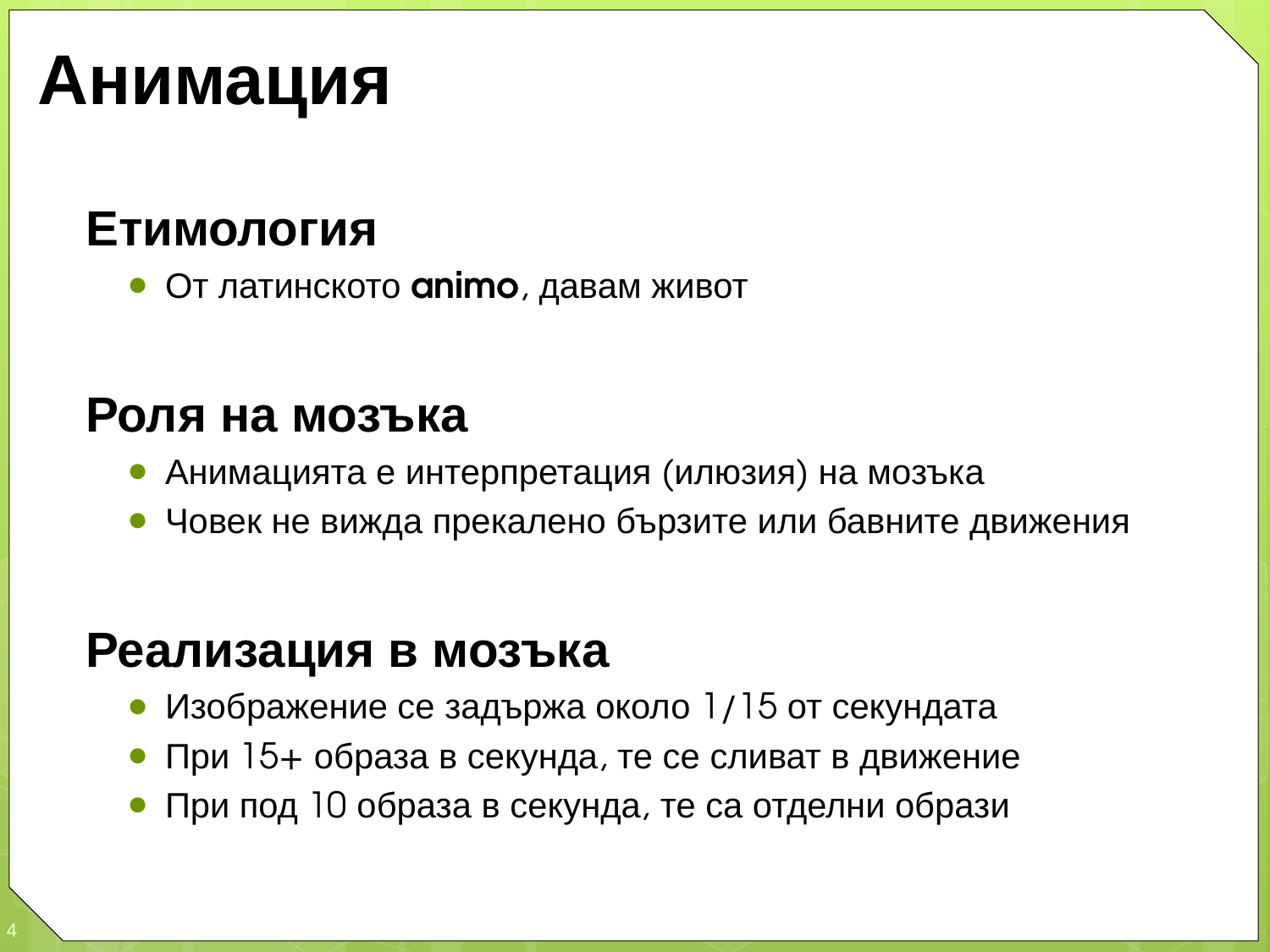

# Анимация
Етимология
От латинското animo, давам живот

Роля на мозъка
Анимацията е интерпретация (илюзия) на мозъка
Човек не вижда прекалено бързите или бавните движения

Реализация в мозъка
Изображение се задържа около 1/15 от секундата
При 15+ образа в секунда, те се сливат в движение
При под 10 образа в секунда, те са отделни образи